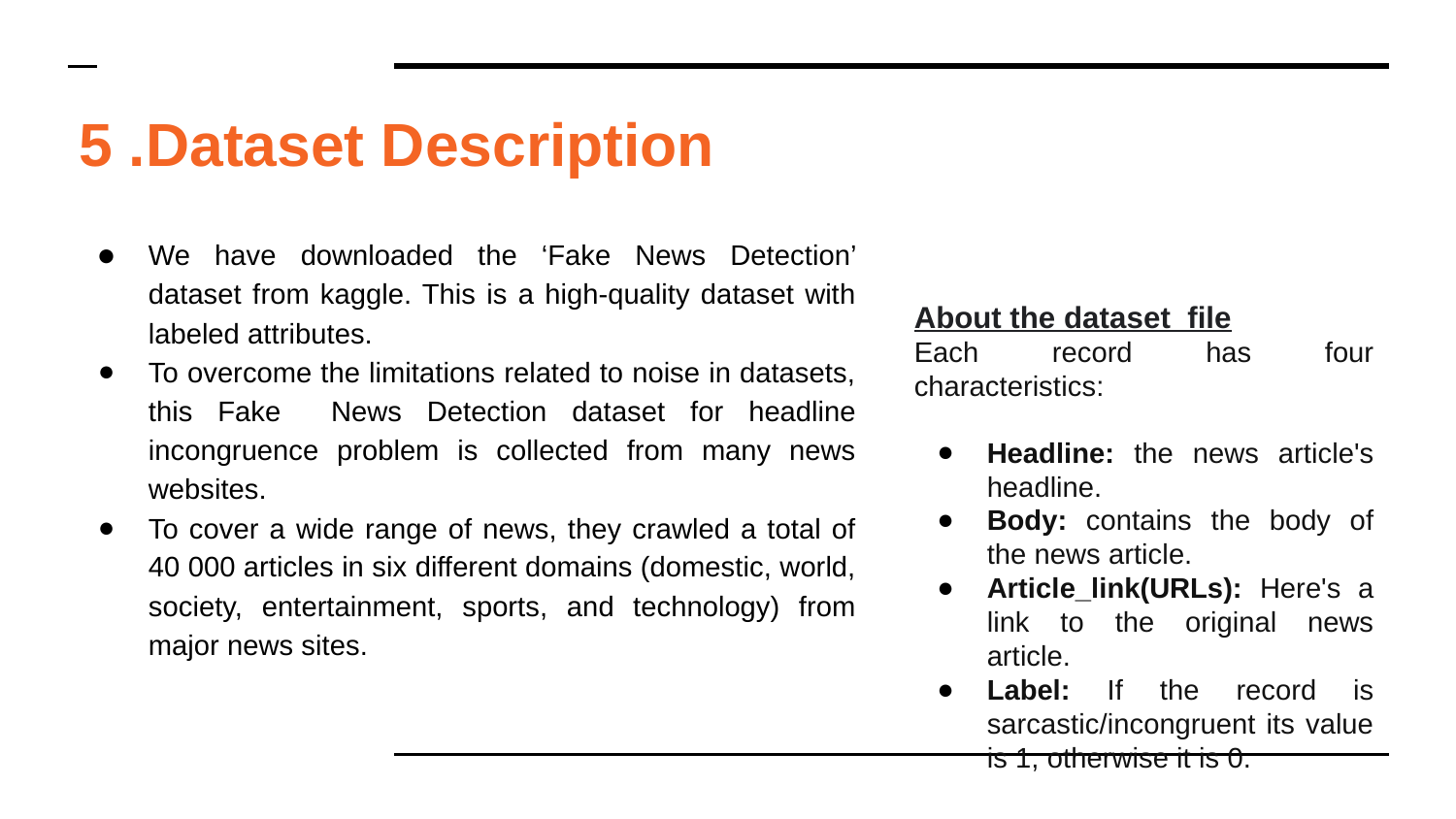

# 5 .Dataset Description
We have downloaded the ‘Fake News Detection’ dataset from kaggle. This is a high-quality dataset with labeled attributes.
To overcome the limitations related to noise in datasets, this Fake  News Detection dataset for headline incongruence problem is collected from many news websites.
To cover a wide range of news, they crawled a total of 40 000 articles in six different domains (domestic, world, society, entertainment, sports, and technology) from major news sites.
About the dataset  file
Each record has four characteristics:
Headline: the news article's headline.
Body: contains the body of the news article.
Article_link(URLs): Here's a link to the original news article.
Label: If the record is sarcastic/incongruent its value is 1, otherwise it is 0.